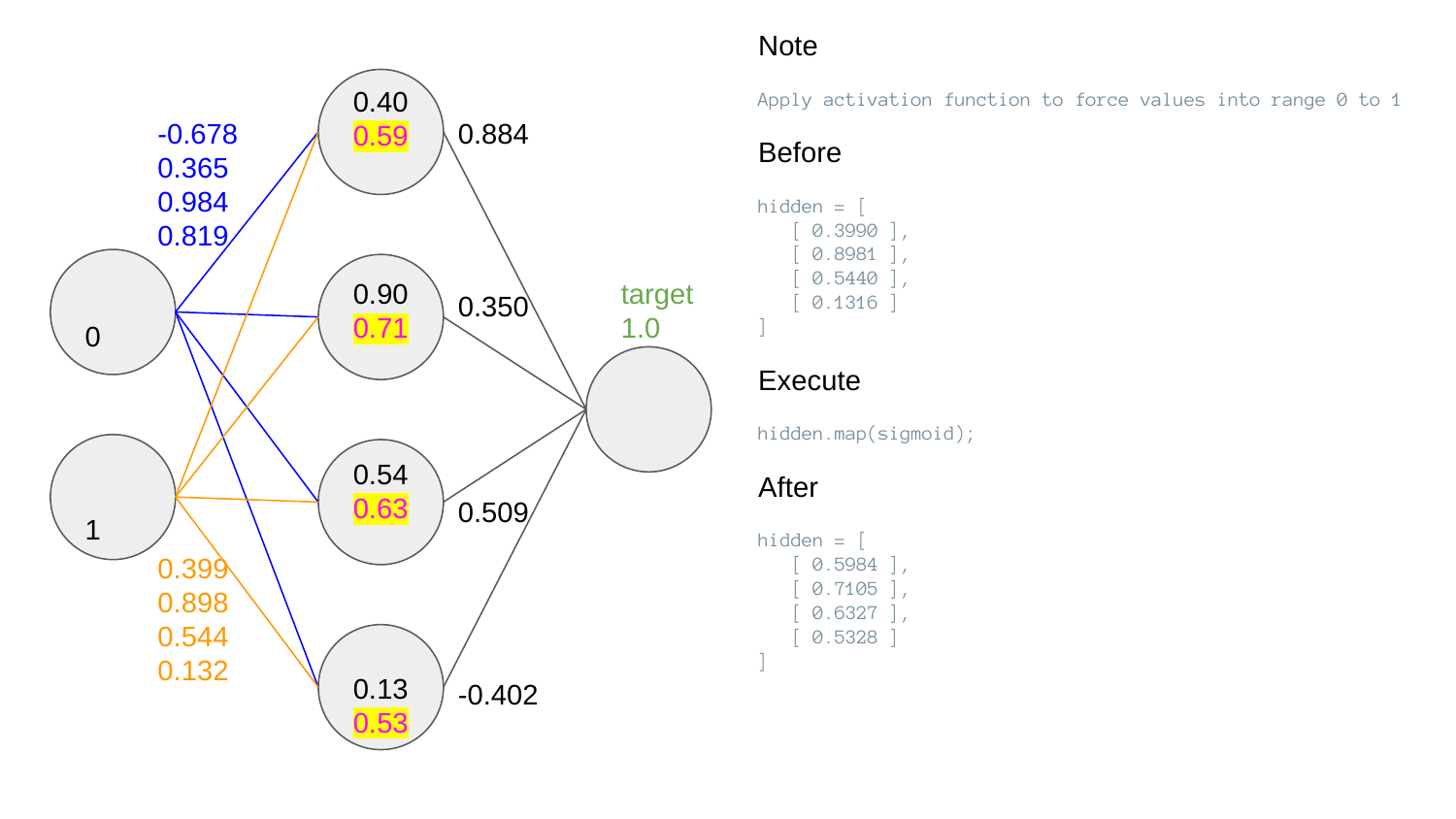

Note

Apply activation function to force values into range 0 to 1

Before

hidden = [
   [ 0.3990 ],
   [ 0.8981 ],
   [ 0.5440 ],
   [ 0.1316 ]
]

Execute

hidden.map(sigmoid);

After

hidden = [
   [ 0.5984 ],
   [ 0.7105 ],
   [ 0.6327 ],
   [ 0.5328 ]
]

0.40
0.59
0.884
-0.678
0.365
0.984
0.819

0.90
0.71
target
1.0
0.350
0

0.54
0.63

0.509
1
0.399
0.898
0.544
0.132

0.13
0.53

-0.402